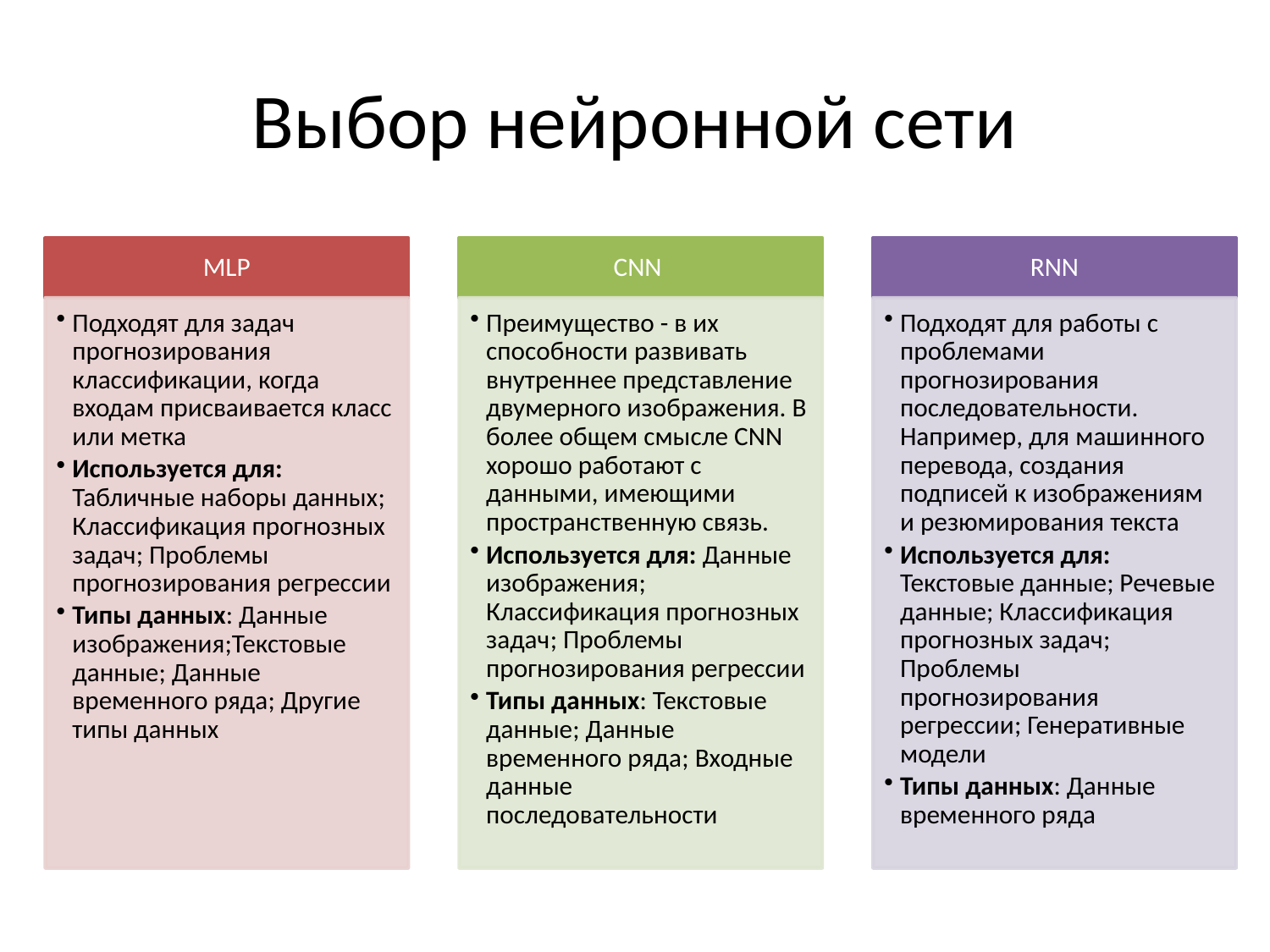

# Выбор нейронной сети
MLP
Подходят для задач прогнозирования классификации, когда входам присваивается класс или метка
Используется для: Табличные наборы данных; Классификация прогнозных задач; Проблемы прогнозирования регрессии
Типы данных: Данные изображения;Текстовые данные; Данные временного ряда; Другие типы данных
CNN
Преимущество - в их способности развивать внутреннее представление двумерного изображения. В более общем смысле CNN хорошо работают с данными, имеющими пространственную связь.
Используется для: Данные изображения; Классификация прогнозных задач; Проблемы прогнозирования регрессии
Типы данных: Текстовые данные; Данные временного ряда; Входные данные последовательности
RNN
Подходят для работы с проблемами прогнозирования последовательности. Например, для машинного перевода, создания подписей к изображениям и резюмирования текста
Используется для: Текстовые данные; Речевые данные; Классификация прогнозных задач; Проблемы прогнозирования регрессии; Генеративные модели
Типы данных: Данные временного ряда